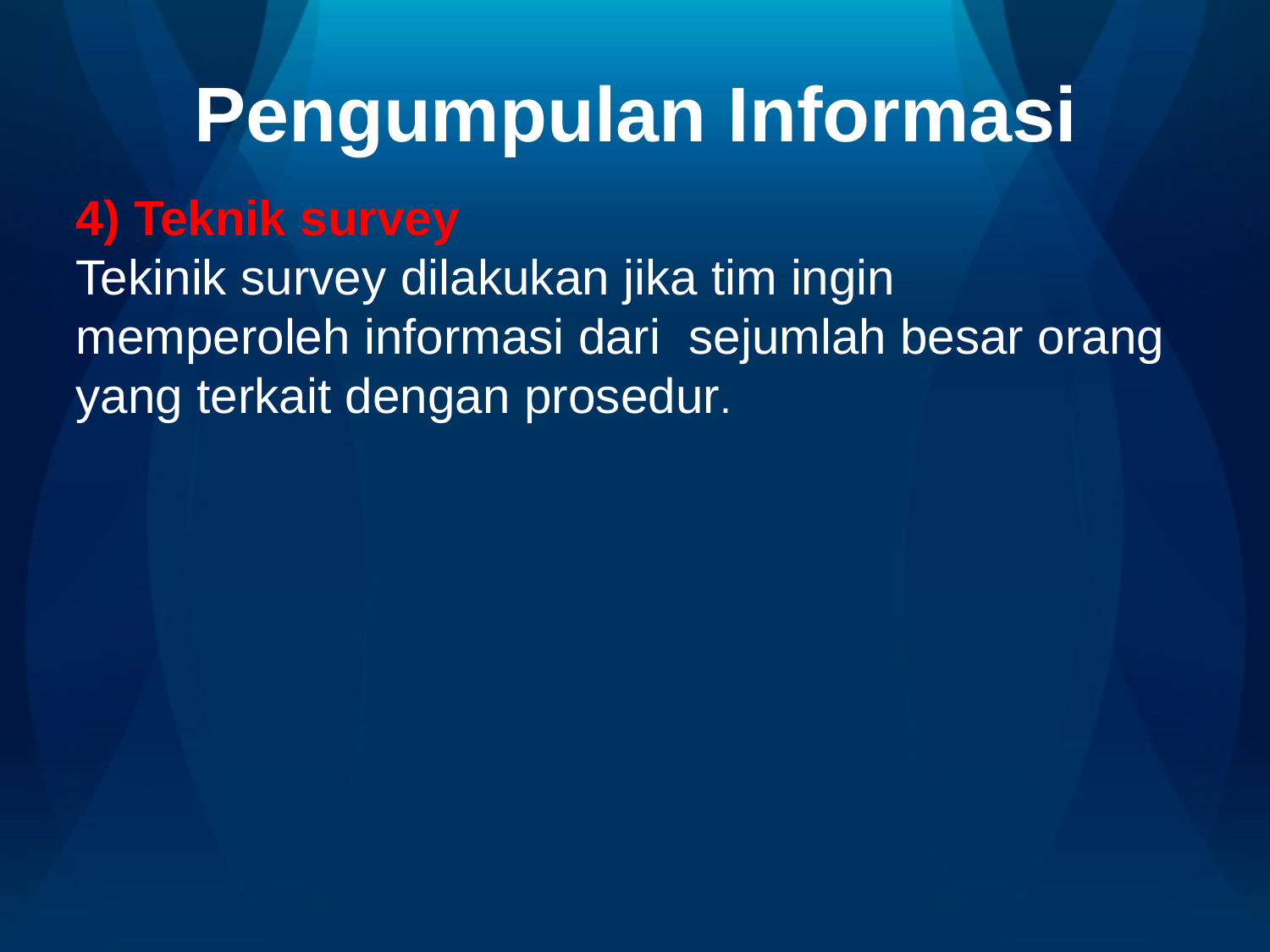

# Pengumpulan Informasi

4) Teknik survey
Tekinik survey dilakukan jika tim ingin memperoleh informasi dari  sejumlah besar orang yang terkait dengan prosedur.